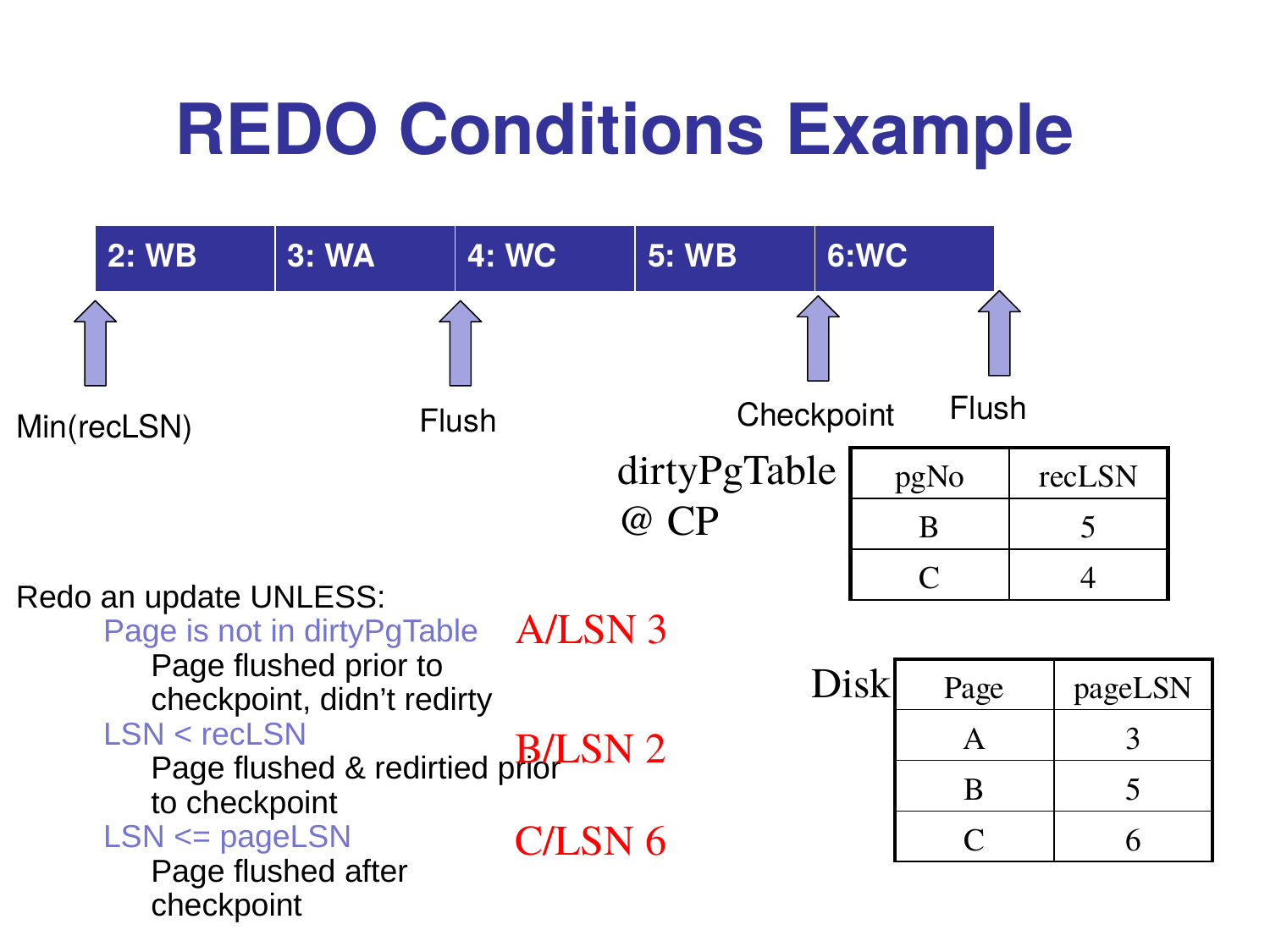

# REDO Conditions Example
| 2: WB | 3: WA | 4: WC | 5: WB | 6:WC |  |
| --- | --- | --- | --- | --- | --- |

Flush
Checkpoint
Flush
Min(recLSN)
dirtyPgTable
@ CP
| pgNo | recLSN |
| --- | --- |
| B | 5 |
| C | 4 |
Redo an update UNLESS:
Page is not in dirtyPgTable
Page flushed prior to checkpoint, didn’t redirty
LSN < recLSN
Page flushed & redirtied prior to checkpoint
LSN <= pageLSN
Page flushed after checkpoint
A/LSN 3
Disk
| Page | pageLSN |
| --- | --- |
| A | 3 |
| B | 5 |
| C | 6 |
B/LSN 2
C/LSN 6